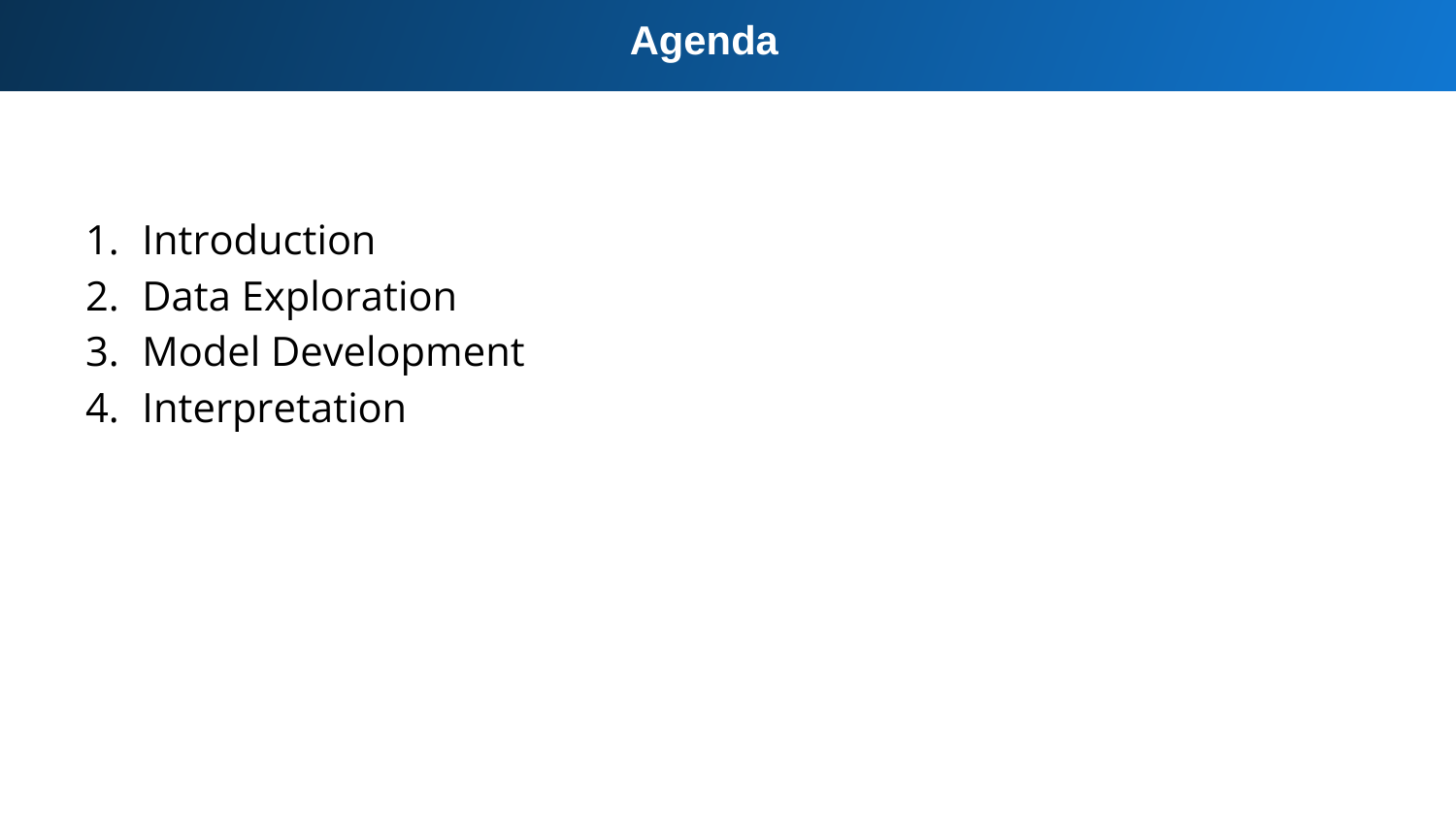

Agenda

Introduction
Data Exploration
Model Development
Interpretation